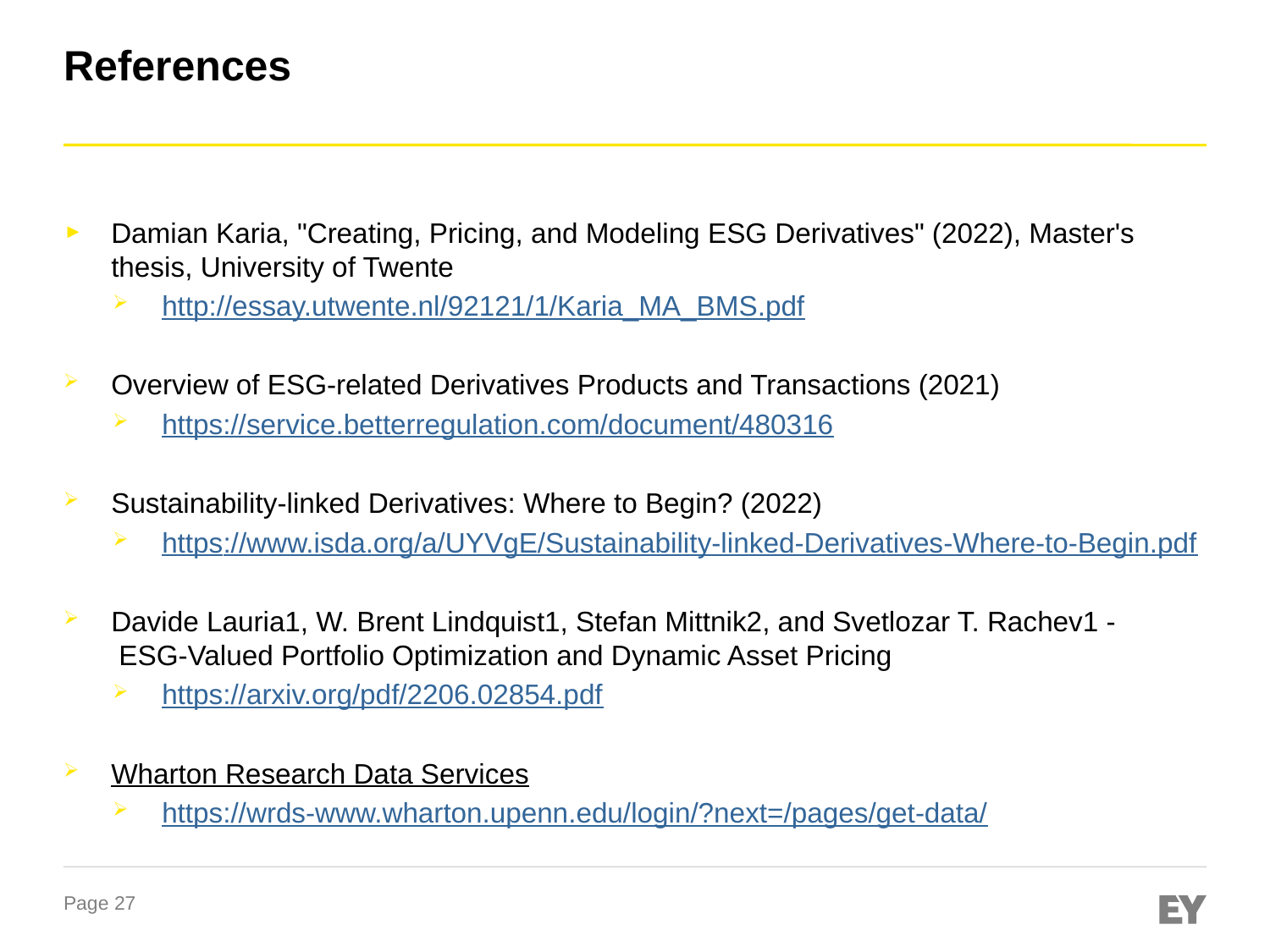

# References

Damian Karia, "Creating, Pricing, and Modeling ESG Derivatives" (2022), Master's thesis, University of Twente
http://essay.utwente.nl/92121/1/Karia_MA_BMS.pdf

Overview of ESG-related Derivatives Products and Transactions (2021)
https://service.betterregulation.com/document/480316

Sustainability-linked Derivatives: Where to Begin? (2022)
https://www.isda.org/a/UYVgE/Sustainability-linked-Derivatives-Where-to-Begin.pdf

Davide Lauria1, W. Brent Lindquist1, Stefan Mittnik2, and Svetlozar T. Rachev1 -   ESG-Valued Portfolio Optimization and Dynamic Asset Pricing
https://arxiv.org/pdf/2206.02854.pdf

Wharton Research Data Services
https://wrds-www.wharton.upenn.edu/login/?next=/pages/get-data/